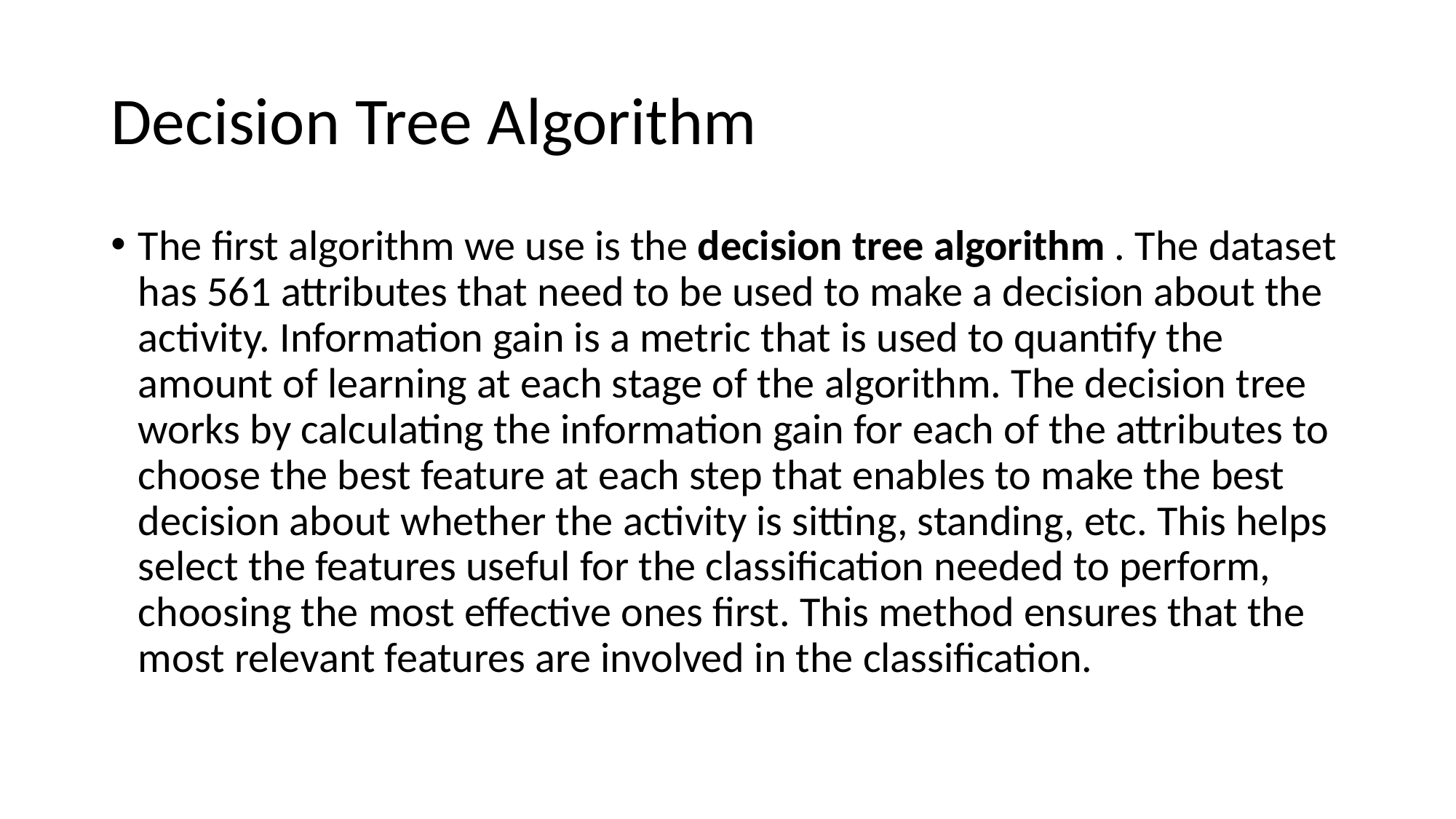

# Decision Tree Algorithm
The first algorithm we use is the decision tree algorithm . The dataset has 561 attributes that need to be used to make a decision about the activity. Information gain is a metric that is used to quantify the amount of learning at each stage of the algorithm. The decision tree works by calculating the information gain for each of the attributes to choose the best feature at each step that enables to make the best decision about whether the activity is sitting, standing, etc. This helps select the features useful for the classification needed to perform, choosing the most effective ones first. This method ensures that the most relevant features are involved in the classification.